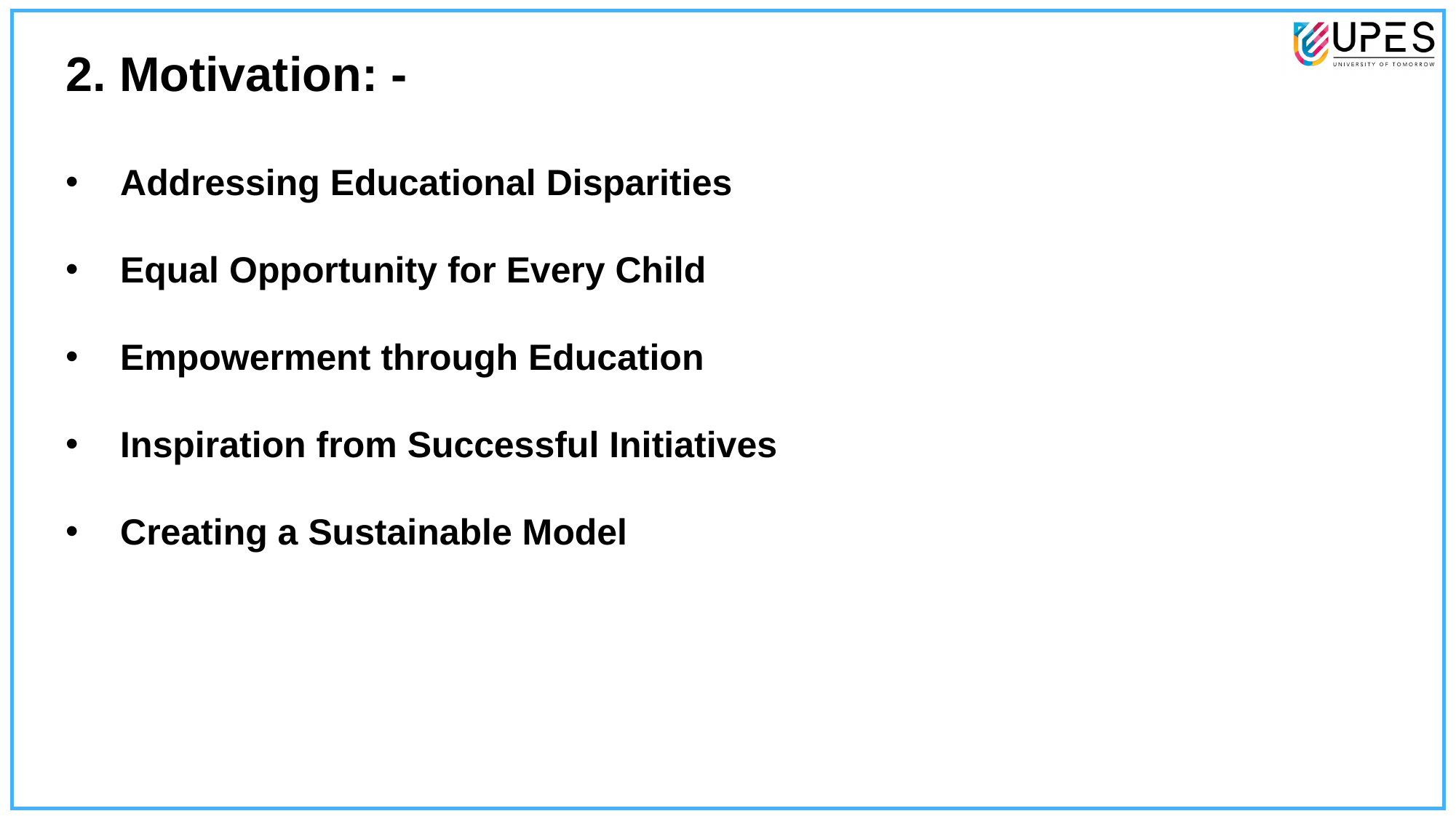

2. Motivation: -

Addressing Educational Disparities

Equal Opportunity for Every Child

Empowerment through Education

Inspiration from Successful Initiatives

Creating a Sustainable Model